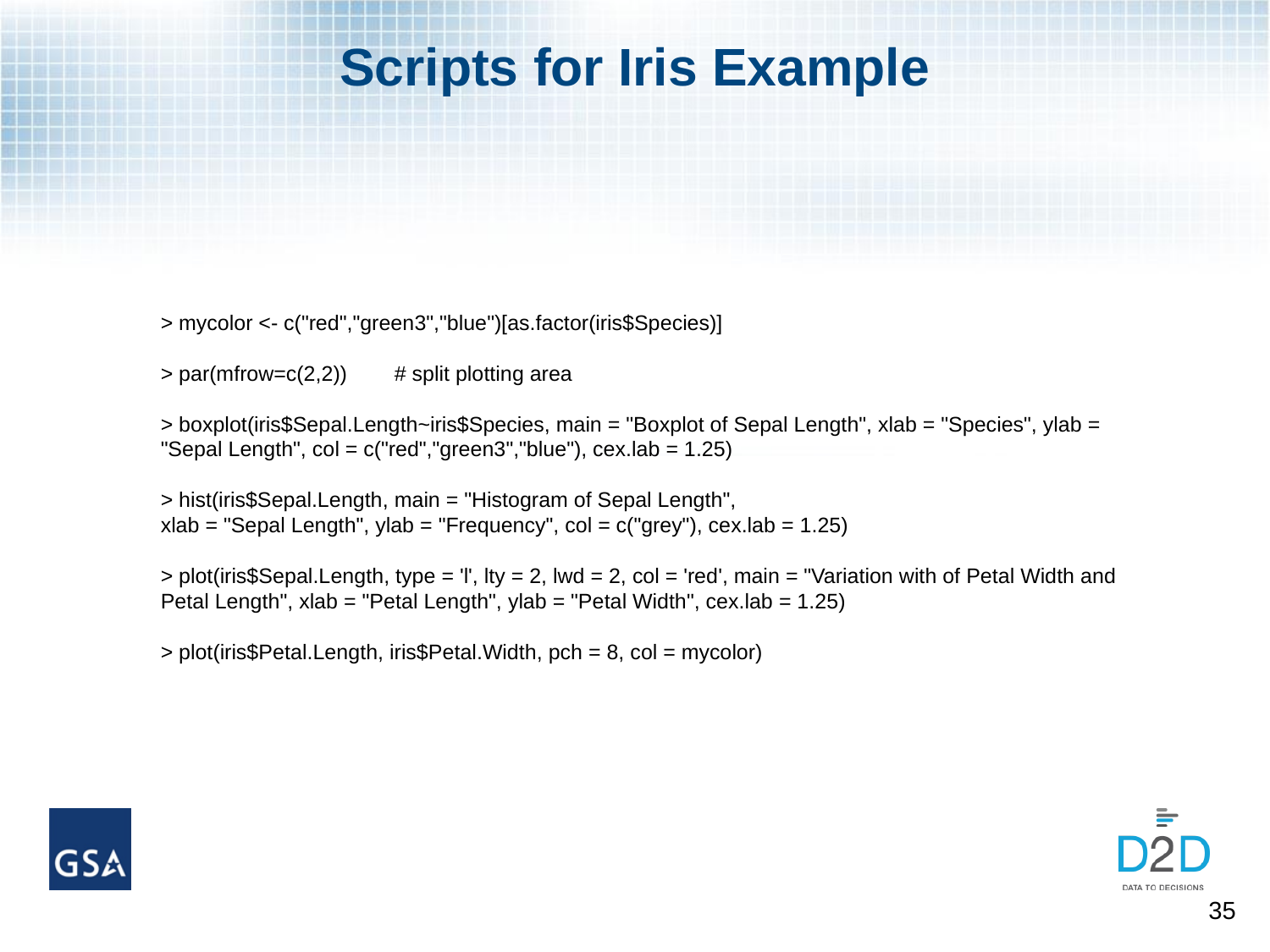

# Scripts for Iris Example
> mycolor <- c("red","green3","blue")[as.factor(iris$Species)]

> par(mfrow=c(2,2))        # split plotting area

> boxplot(iris$Sepal.Length~iris$Species, main = "Boxplot of Sepal Length", xlab = "Species", ylab = "Sepal Length", col = c("red","green3","blue"), cex.lab = 1.25)

> hist(iris$Sepal.Length, main = "Histogram of Sepal Length",
xlab = "Sepal Length", ylab = "Frequency", col = c("grey"), cex.lab = 1.25)

> plot(iris$Sepal.Length, type = 'l', lty = 2, lwd = 2, col = 'red', main = "Variation with of Petal Width and Petal Length", xlab = "Petal Length", ylab = "Petal Width", cex.lab = 1.25)

> plot(iris$Petal.Length, iris$Petal.Width, pch = 8, col = mycolor)

35